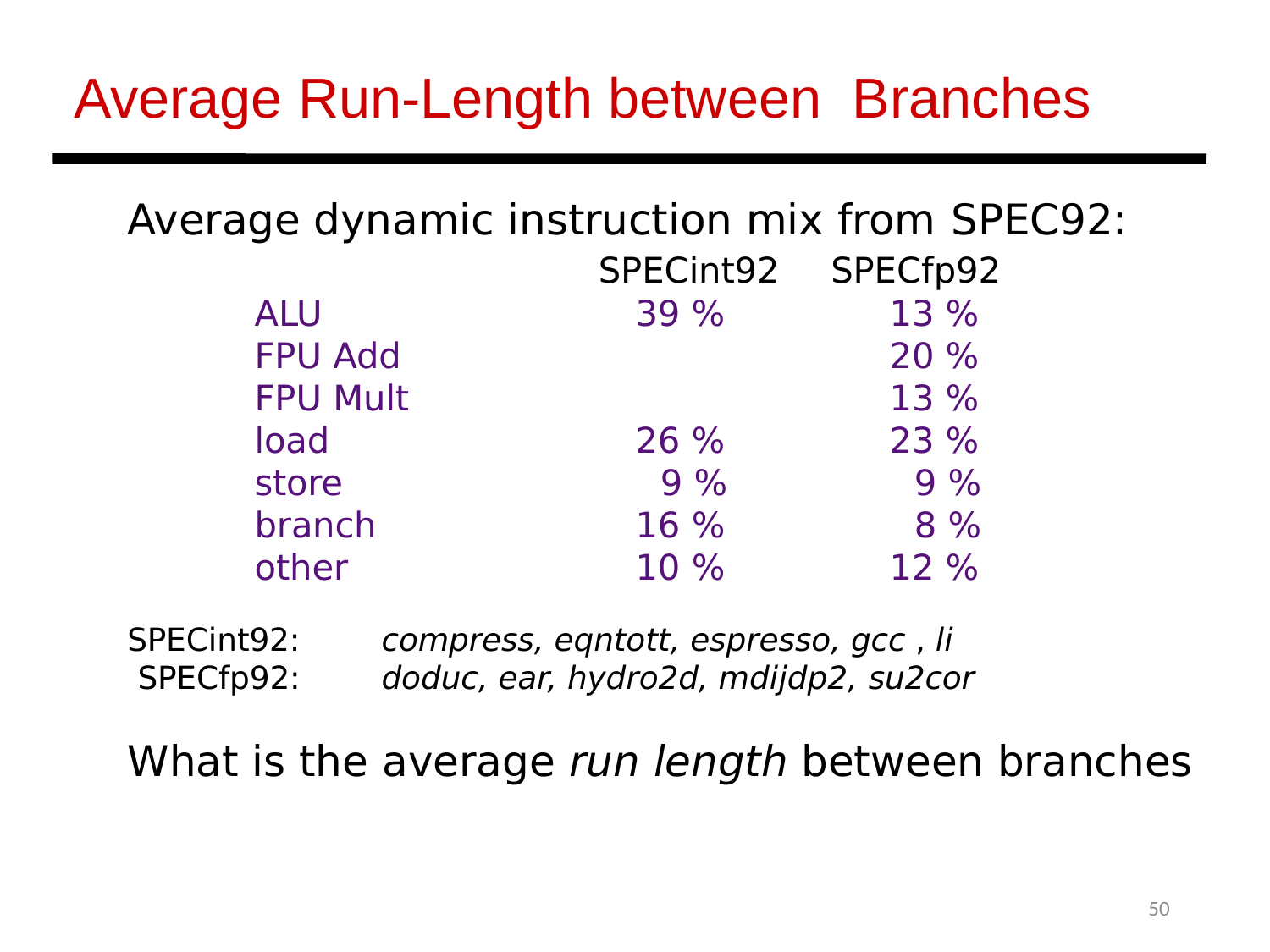

Average Run-Length between  Branches

Average dynamic instruction mix from SPEC92:
|  | SPECint92 | SPECfp92 |
| --- | --- | --- |
| ALU | 39 % | 13 % |
| FPU Add |  | 20 % |
| FPU Mult |  | 13 % |
| load | 26 % | 23 % |
| store | 9 % | 9 % |
| branch | 16 % | 8 % |
| other | 10 % | 12 % |
SPECint92:  SPECfp92:
compress, eqntott, espresso, gcc , li  doduc, ear, hydro2d, mdijdp2, su2cor
What is the average run length between branches
50